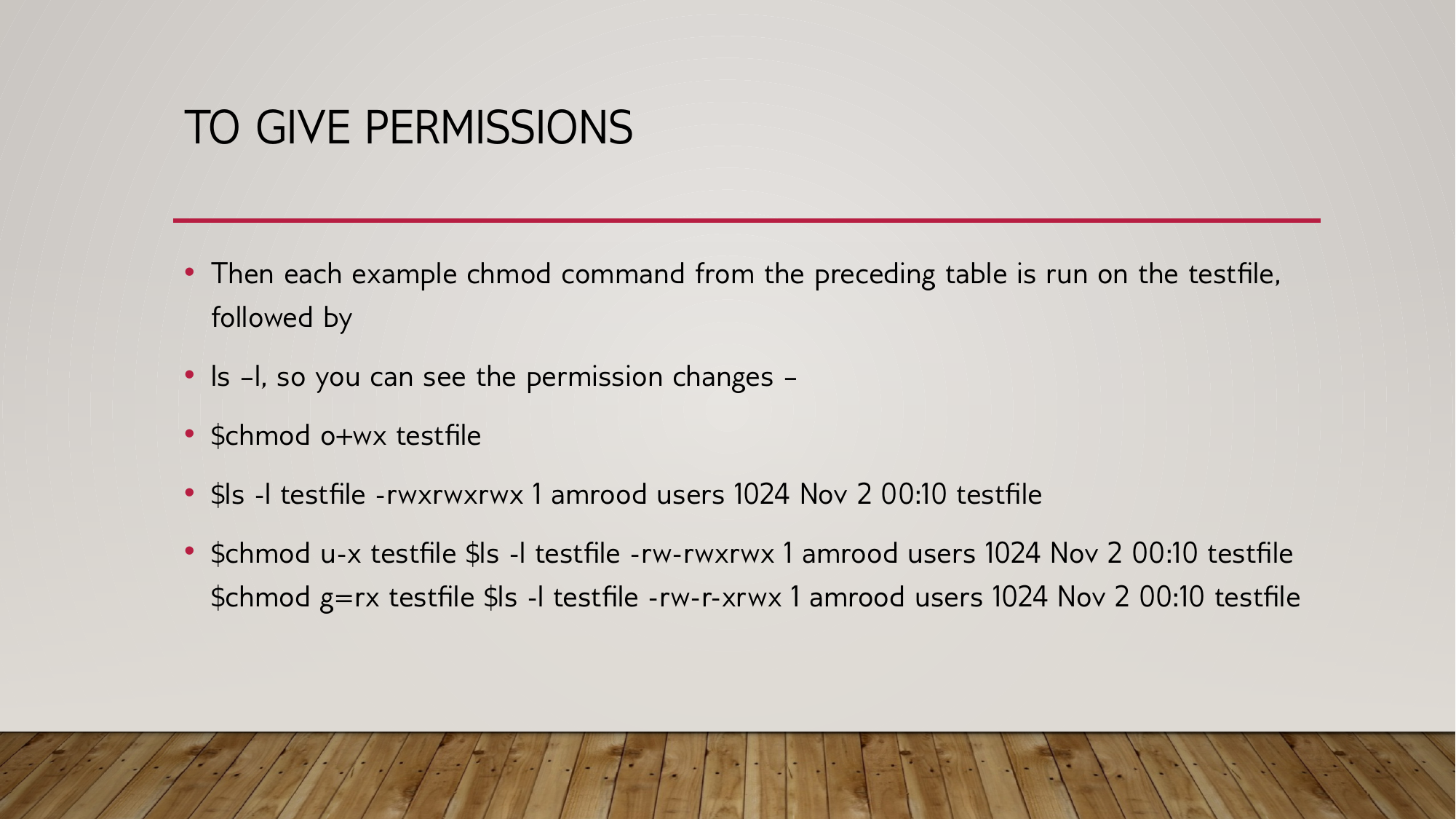

# To give permissions
Then each example chmod command from the preceding table is run on the testfile, followed by
ls –l, so you can see the permission changes –
$chmod o+wx testfile
$ls -l testfile -rwxrwxrwx 1 amrood users 1024 Nov 2 00:10 testfile
$chmod u-x testfile $ls -l testfile -rw-rwxrwx 1 amrood users 1024 Nov 2 00:10 testfile $chmod g=rx testfile $ls -l testfile -rw-r-xrwx 1 amrood users 1024 Nov 2 00:10 testfile